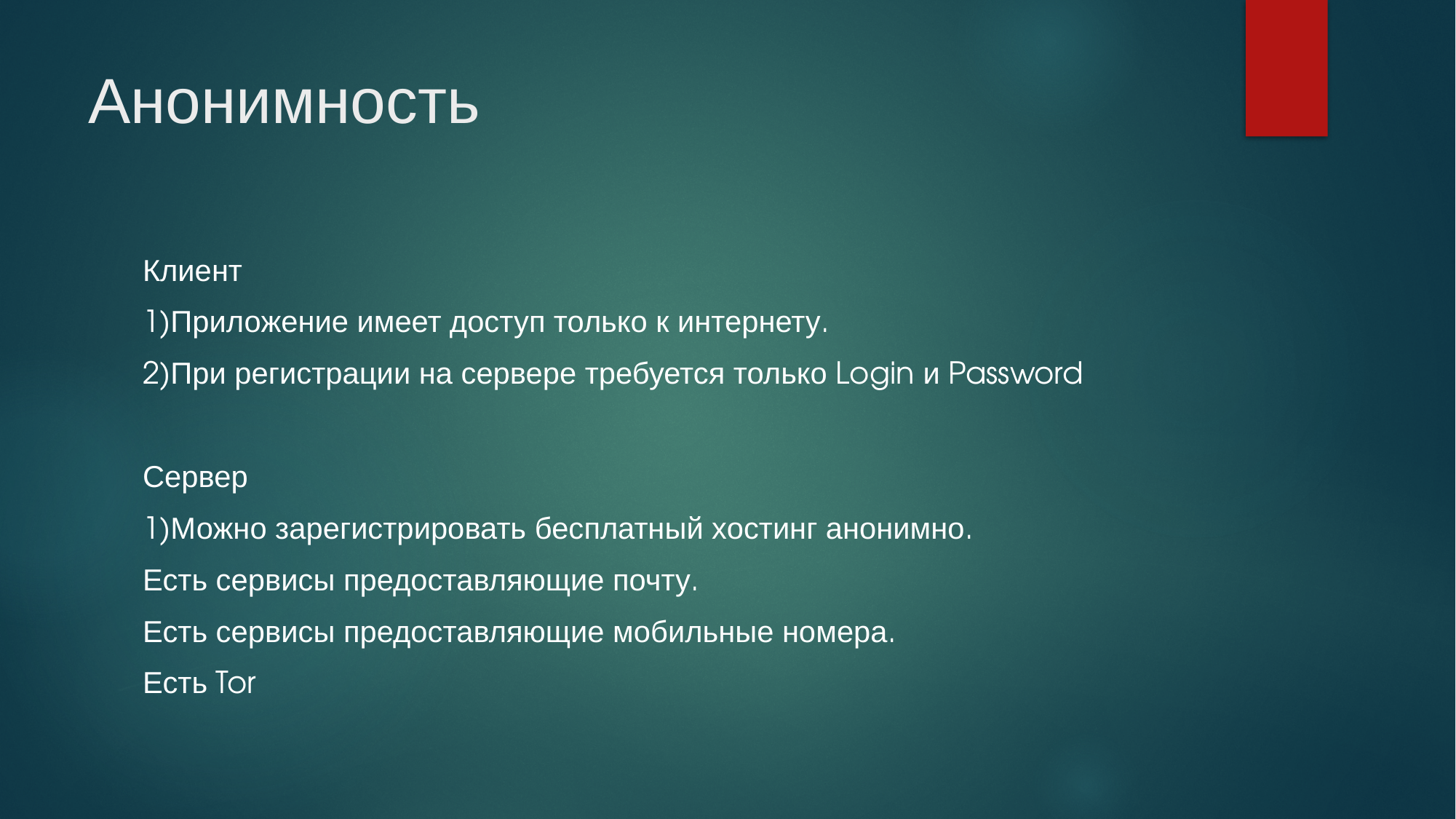

# Анонимность
Клиент
1)Приложение имеет доступ только к интернету.
2)При регистрации на сервере требуется только Login и Password

Сервер
1)Можно зарегистрировать бесплатный хостинг анонимно.
Есть сервисы предоставляющие почту.
Есть сервисы предоставляющие мобильные номера.
Есть Tor